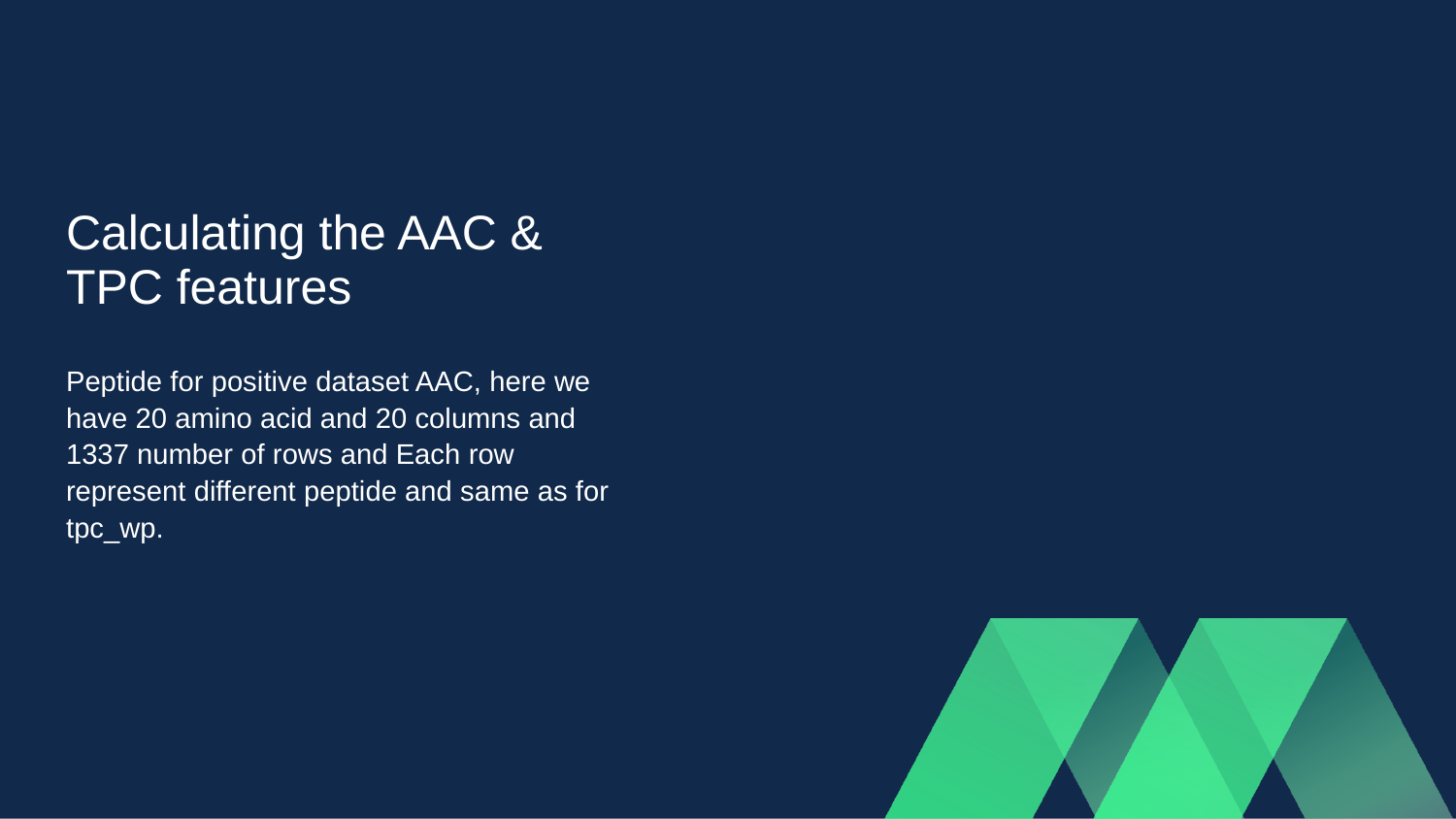

# Calculating the AAC & TPC features
Peptide for positive dataset AAC, here we have 20 amino acid and 20 columns and 1337 number of rows and Each row represent different peptide and same as for tpc_wp.